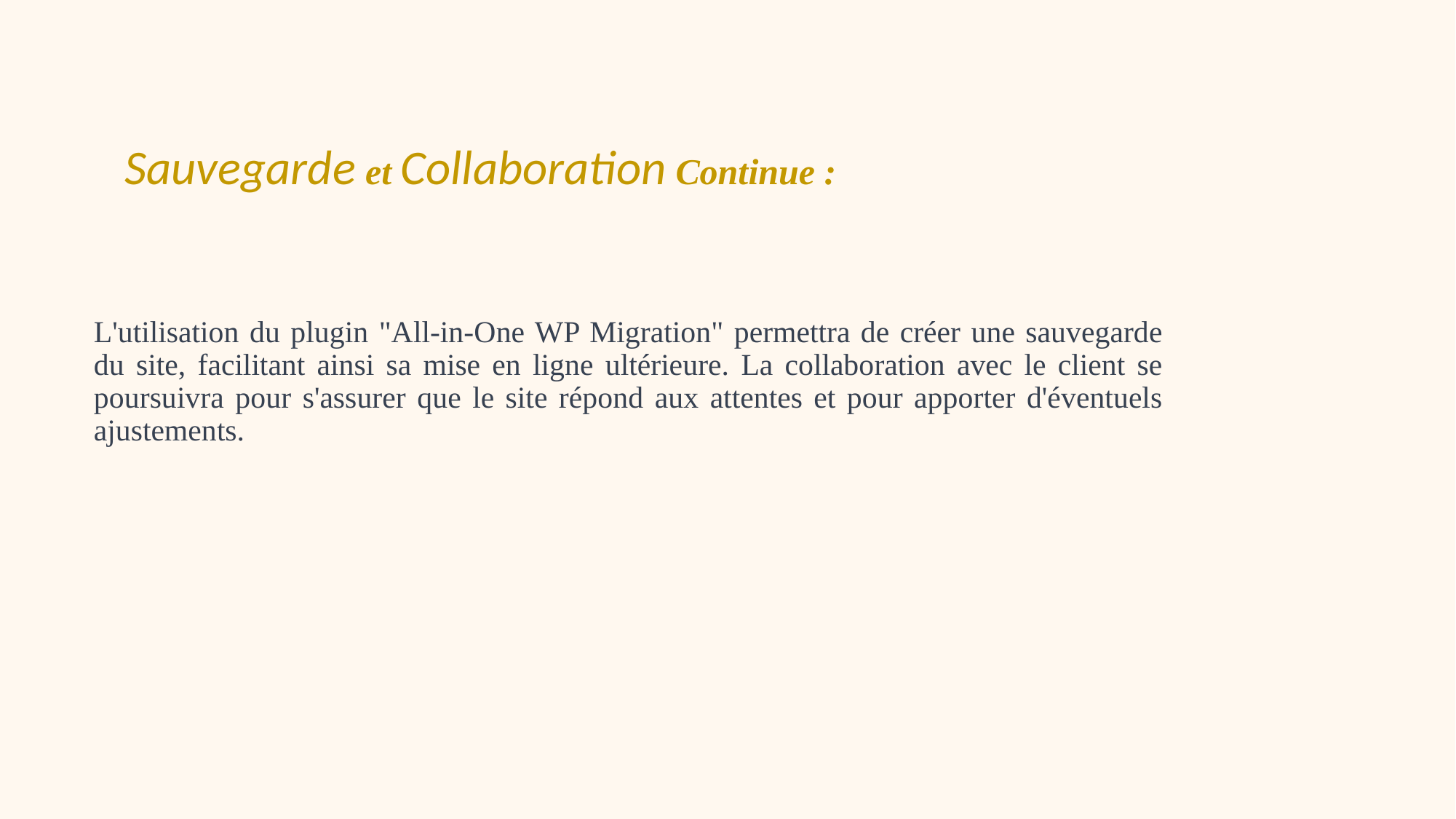

# Sauvegarde et Collaboration Continue :
L'utilisation du plugin "All-in-One WP Migration" permettra de créer une sauvegarde du site, facilitant ainsi sa mise en ligne ultérieure. La collaboration avec le client se poursuivra pour s'assurer que le site répond aux attentes et pour apporter d'éventuels ajustements.